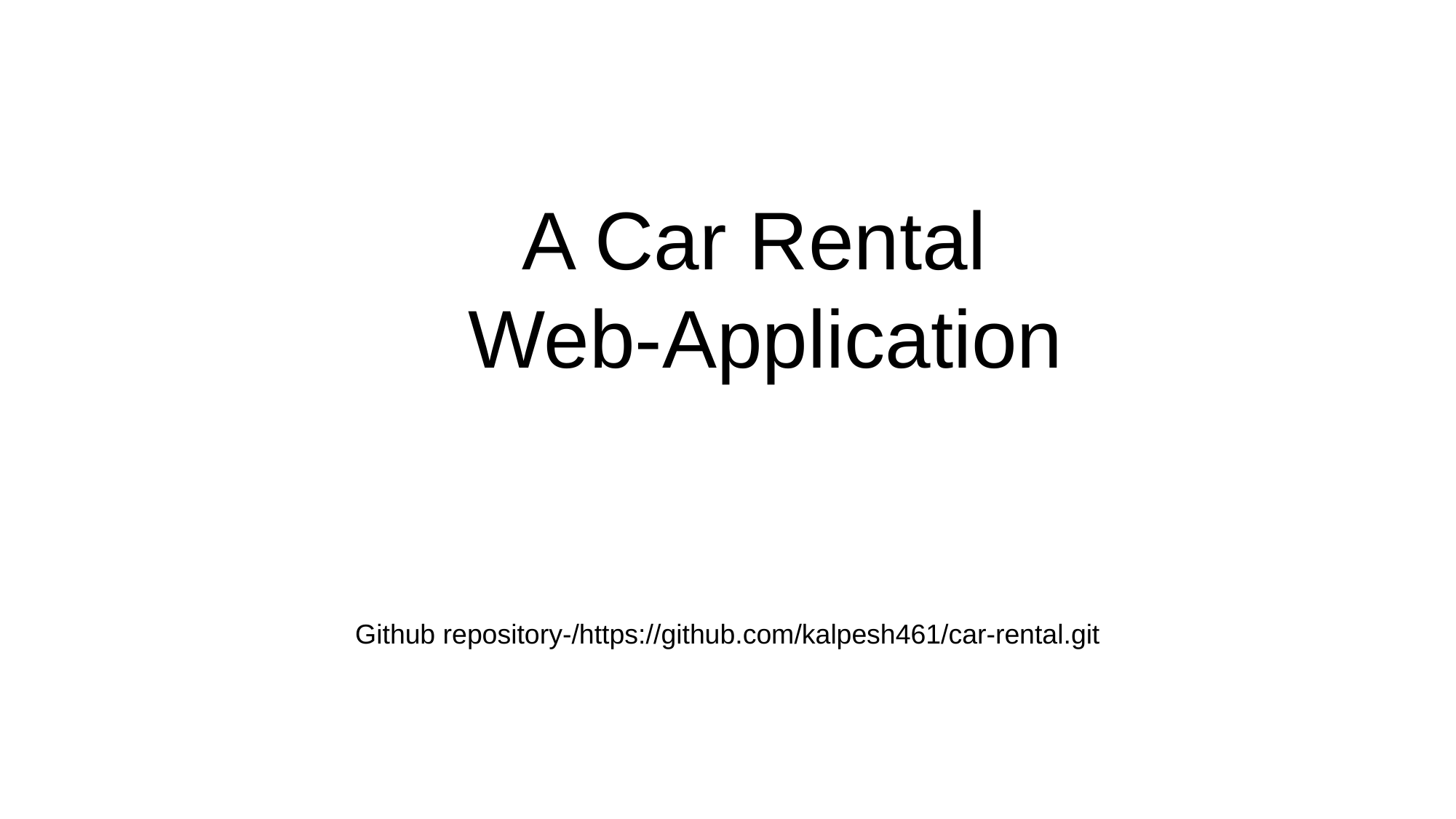

# A Car Rental Web-Application
Github repository-/https://github.com/kalpesh461/car-rental.git